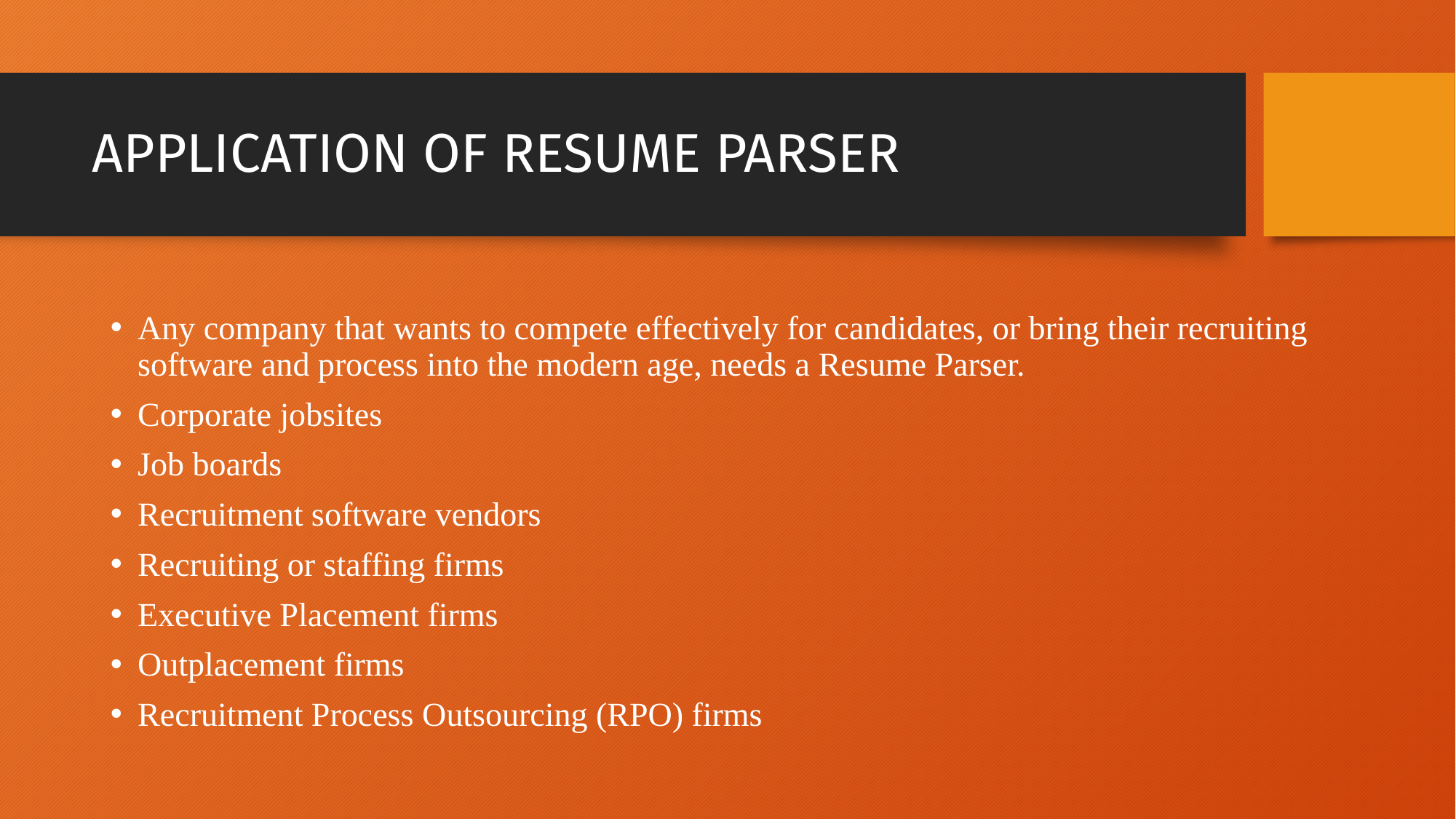

# APPLICATION OF RESUME PARSER
Any company that wants to compete effectively for candidates, or bring their recruiting software and process into the modern age, needs a Resume Parser.
Corporate jobsites
Job boards
Recruitment software vendors
Recruiting or staffing firms
Executive Placement firms
Outplacement firms
Recruitment Process Outsourcing (RPO) firms